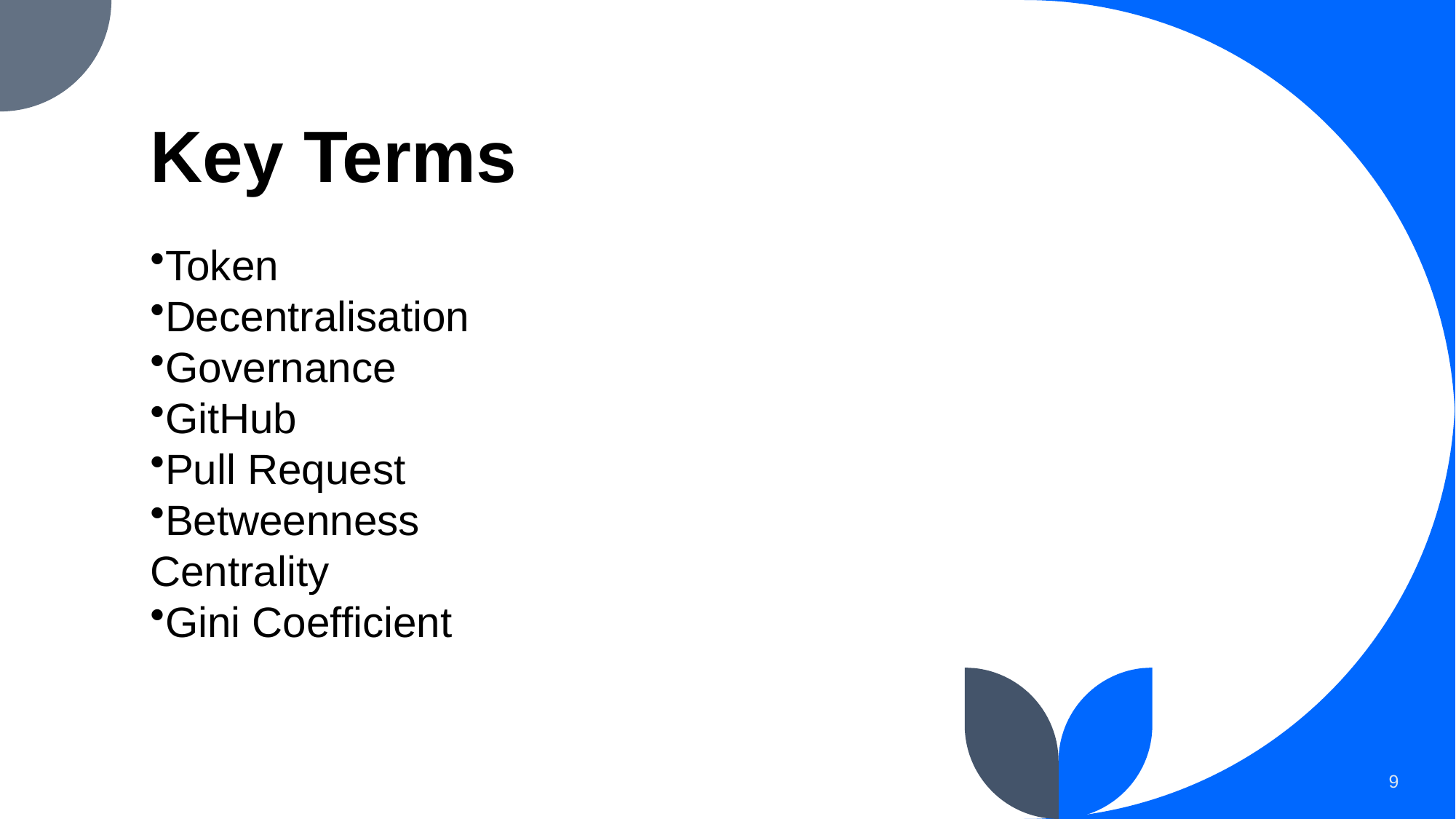

# Key Terms
Token
Decentralisation
Governance
GitHub
Pull Request
Betweenness Centrality
Gini Coefficient
9